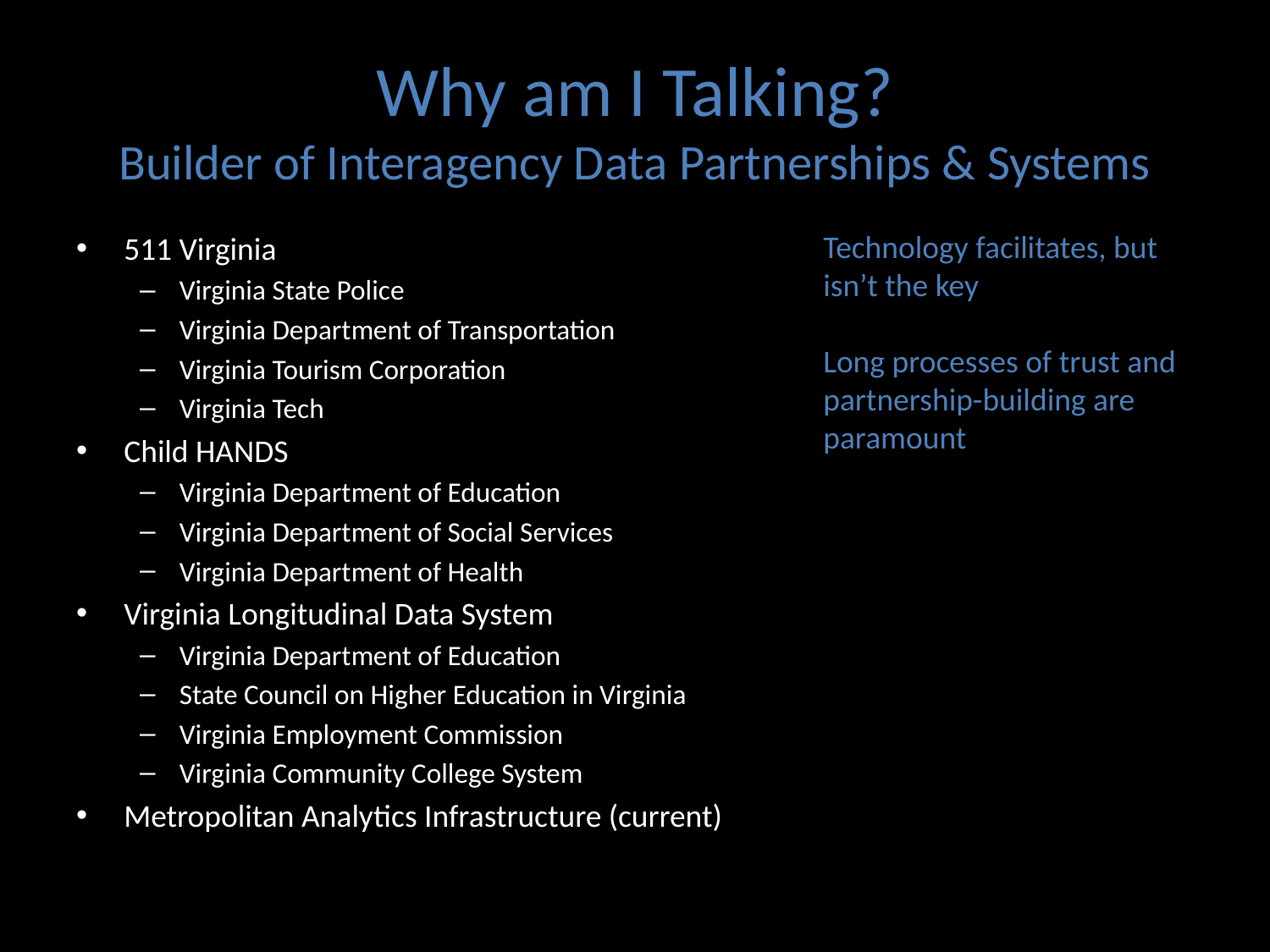

# Why am I Talking? Builder of Interagency Data Partnerships & Systems
Technology facilitates, but isn’t the key
Long processes of trust and partnership-building are paramount
511 Virginia
Virginia State Police
Virginia Department of Transportation
Virginia Tourism Corporation
Virginia Tech
Child HANDS
Virginia Department of Education
Virginia Department of Social Services
Virginia Department of Health
Virginia Longitudinal Data System
Virginia Department of Education
State Council on Higher Education in Virginia
Virginia Employment Commission
Virginia Community College System
Metropolitan Analytics Infrastructure (current)